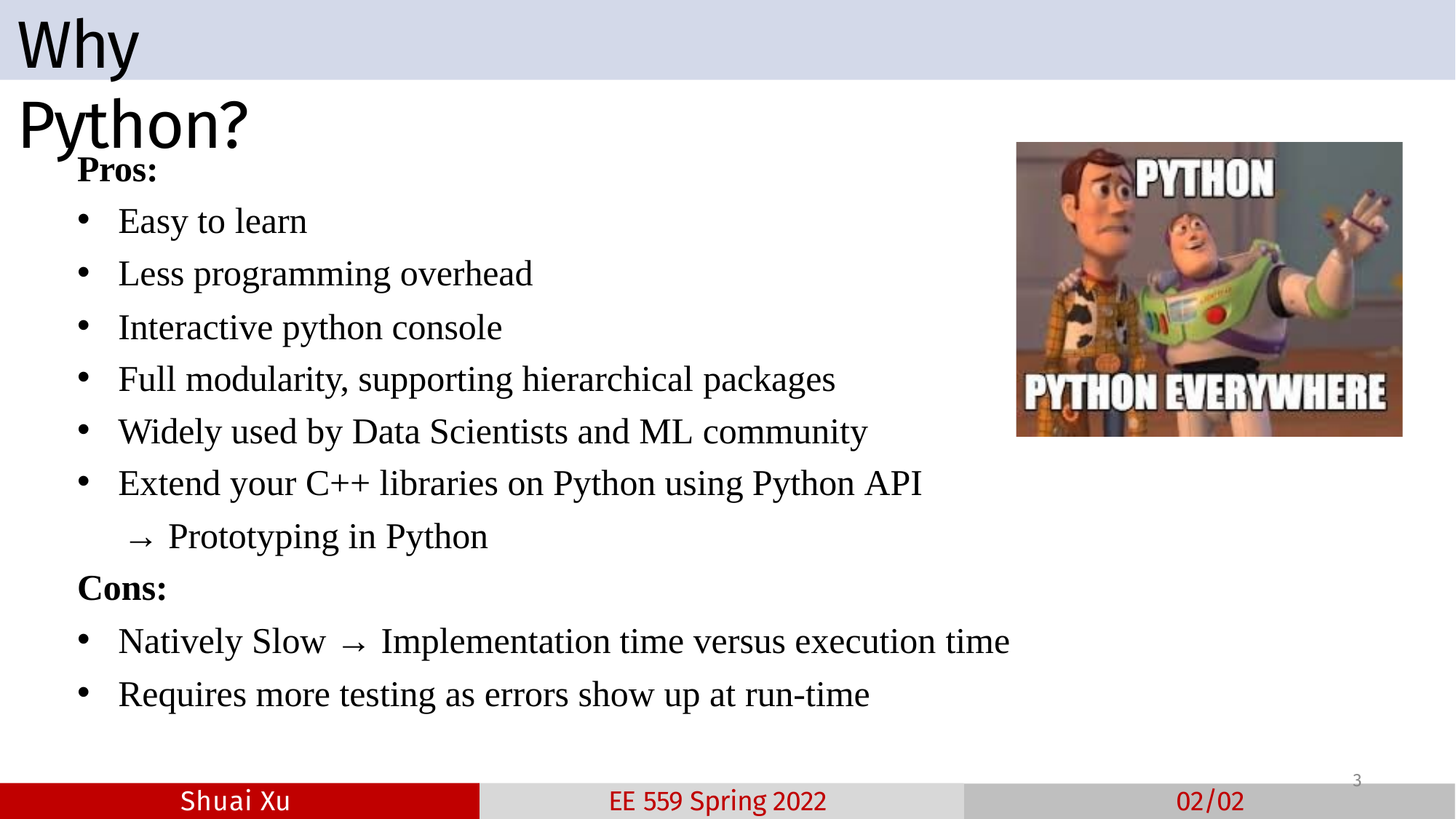

# Why Python?
Pros:
Easy to learn
Less programming overhead
Interactive python console
Full modularity, supporting hierarchical packages
Widely used by Data Scientists and ML community
Extend your C++ libraries on Python using Python API
→ Prototyping in Python
Cons:
Natively Slow → Implementation time versus execution time
Requires more testing as errors show up at run-time

3

Shuai Xu
EE 559 Spring 2022
02/02